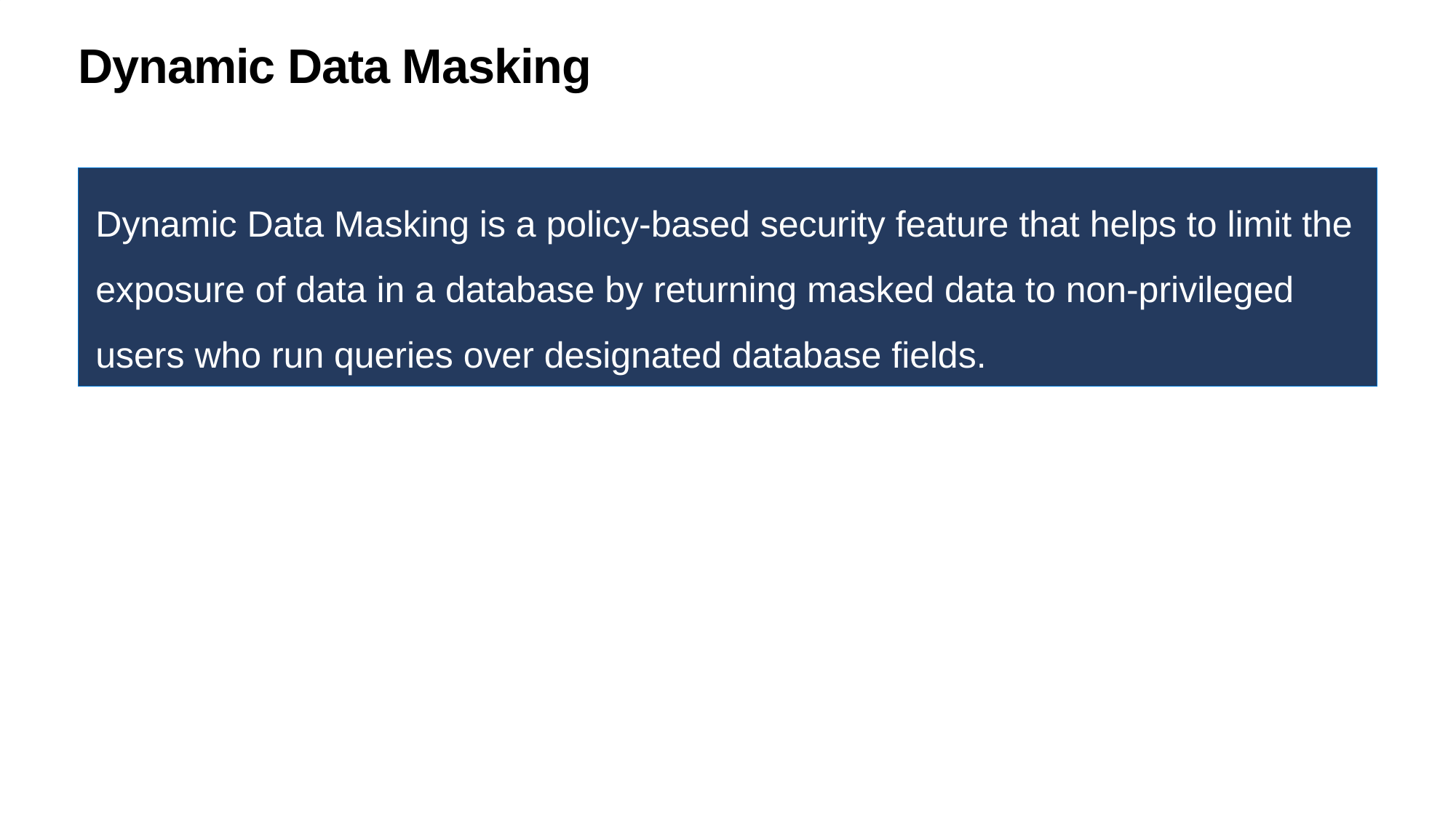

# Dynamic Data Masking
Dynamic Data Masking is a policy-based security feature that helps to limit the exposure of data in a database by returning masked data to non-privileged users who run queries over designated database fields.